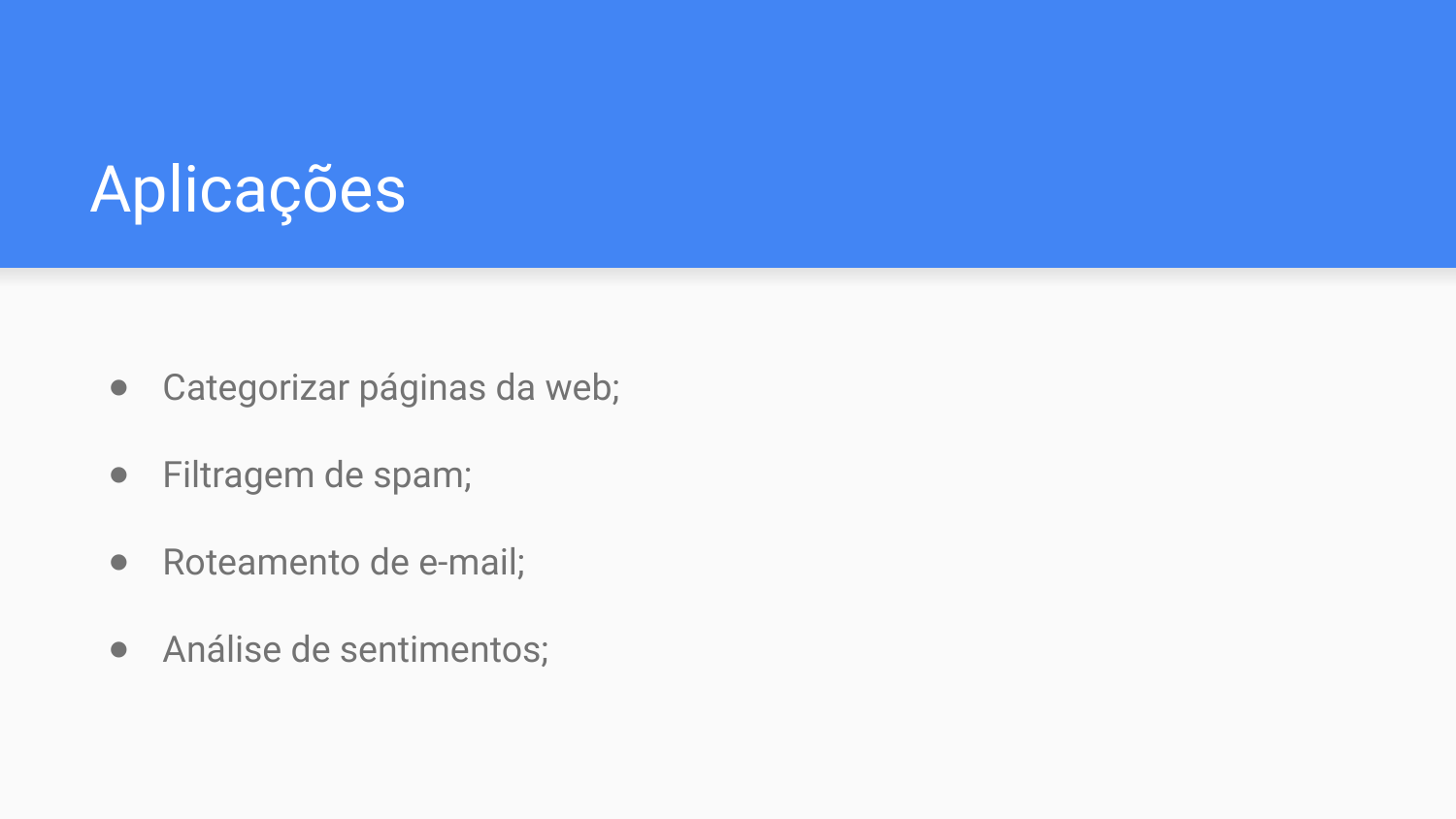

# Aplicações
Categorizar páginas da web;
Filtragem de spam;
Roteamento de e-mail;
Análise de sentimentos;